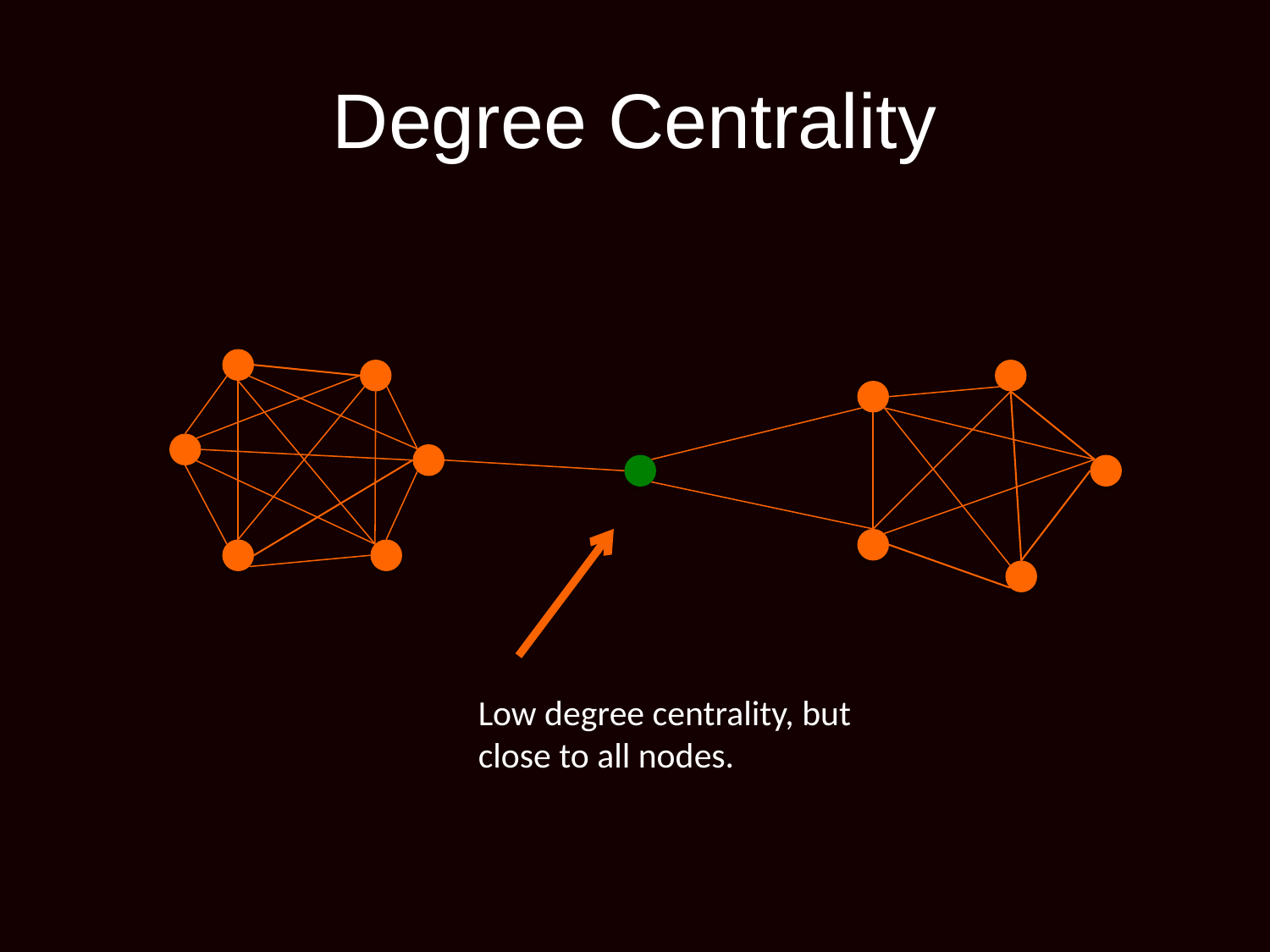

# Degree Centrality

Low degree centrality, but close to all nodes.